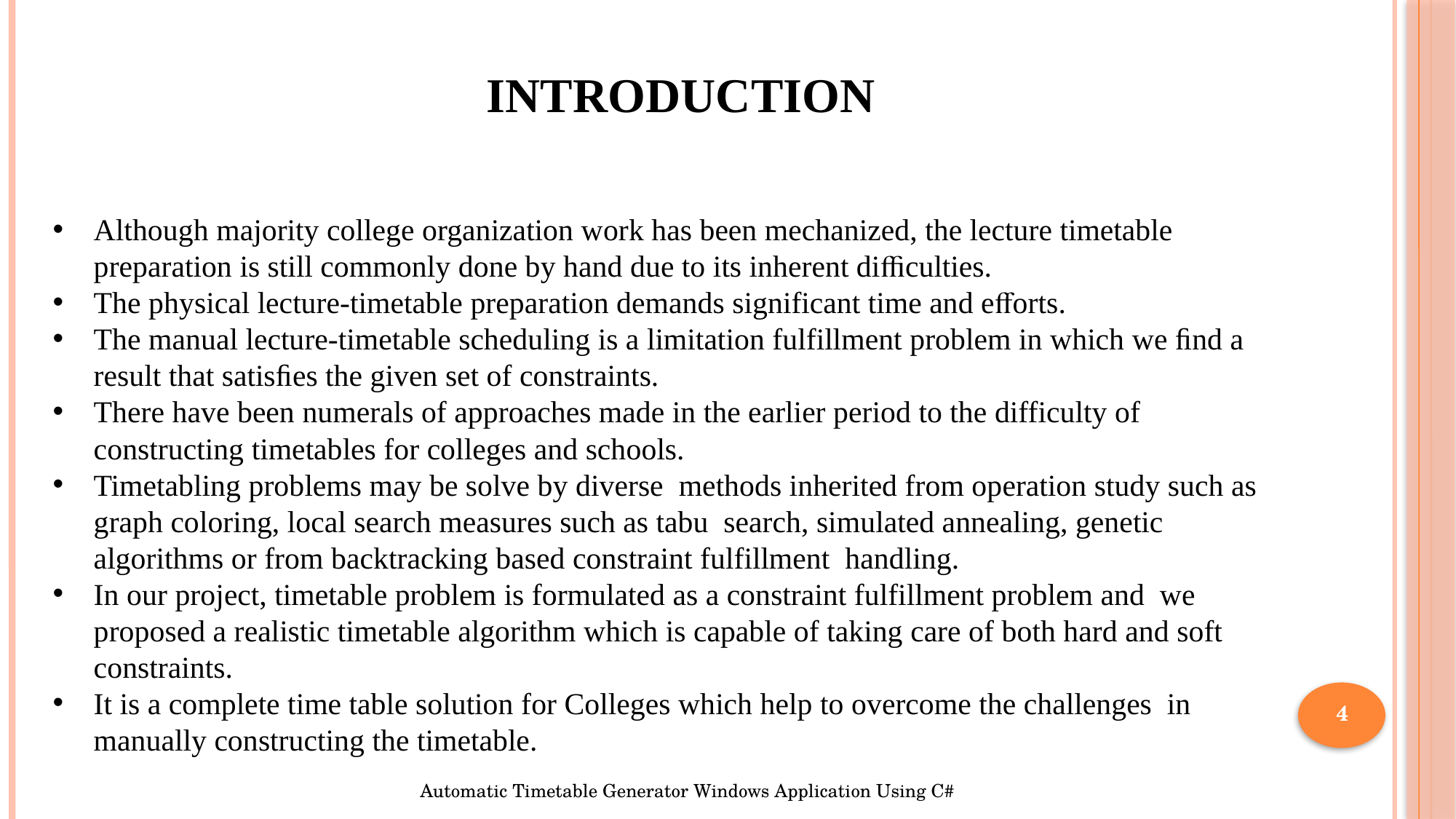

INTRODUCTION
Although majority college organization work has been mechanized, the lecture timetable  preparation is still commonly done by hand due to its inherent diﬃculties.
The physical lecture-timetable preparation demands significant time and eﬀorts.
The manual lecture-timetable scheduling is a limitation fulfillment problem in which we ﬁnd a result that satisﬁes the given set of constraints.
There have been numerals of approaches made in the earlier period to the difficulty of  constructing timetables for colleges and schools.
Timetabling problems may be solve by diverse  methods inherited from operation study such as graph coloring, local search measures such as tabu  search, simulated annealing, genetic algorithms or from backtracking based constraint fulfillment  handling.
In our project, timetable problem is formulated as a constraint fulfillment problem and  we proposed a realistic timetable algorithm which is capable of taking care of both hard and soft  constraints.
It is a complete time table solution for Colleges which help to overcome the challenges  in manually constructing the timetable.
4
Automatic Timetable Generator Windows Application Using C#